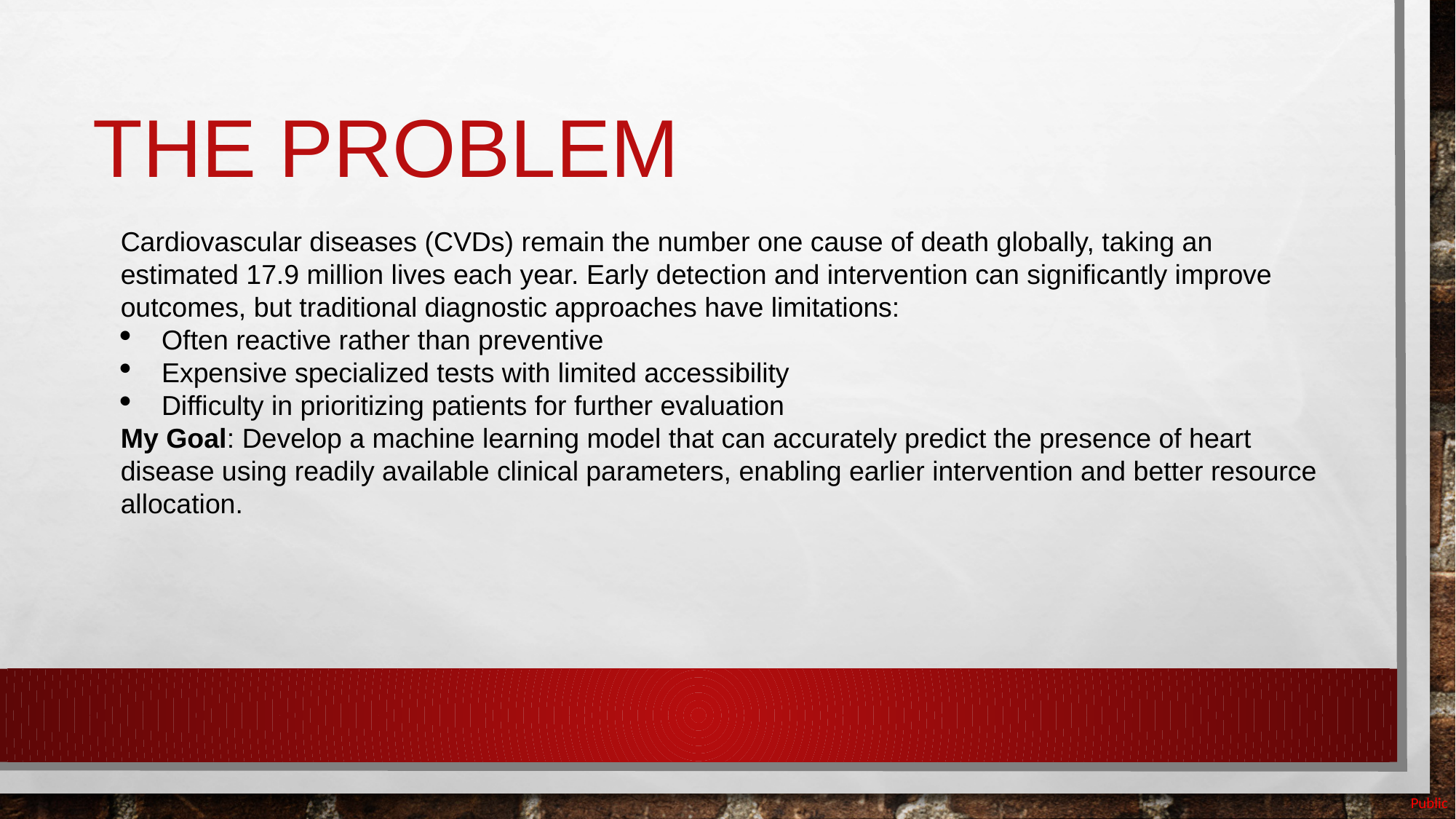

# The Problem
Cardiovascular diseases (CVDs) remain the number one cause of death globally, taking an estimated 17.9 million lives each year. Early detection and intervention can significantly improve outcomes, but traditional diagnostic approaches have limitations:
Often reactive rather than preventive
Expensive specialized tests with limited accessibility
Difficulty in prioritizing patients for further evaluation
My Goal: Develop a machine learning model that can accurately predict the presence of heart disease using readily available clinical parameters, enabling earlier intervention and better resource allocation.